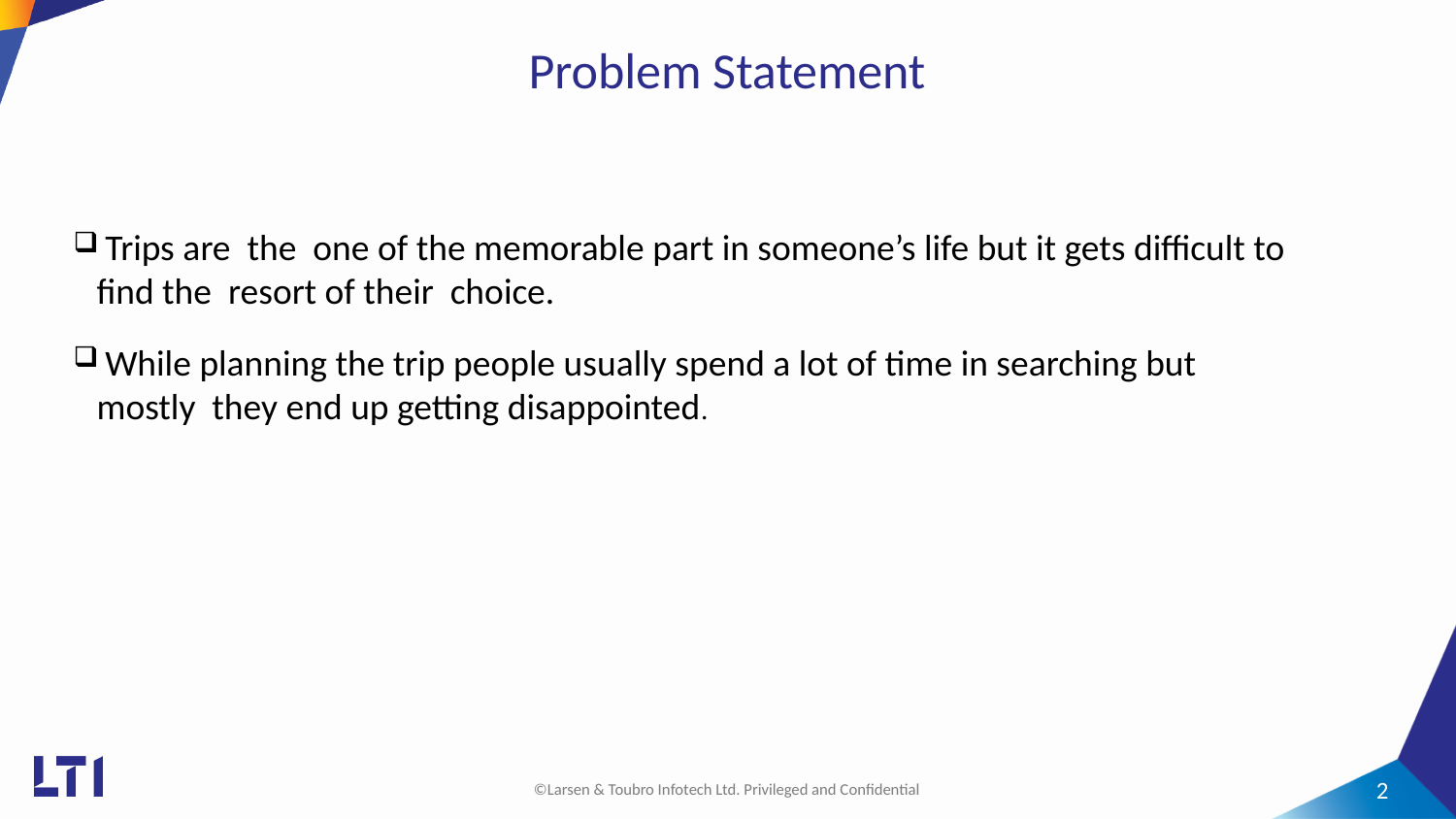

# Problem Statement
 Trips are  the  one of the memorable part in someone’s life but it gets difficult to find the  resort of their  choice.
 While planning the trip people usually spend a lot of time in searching but mostly  they end up getting disappointed.